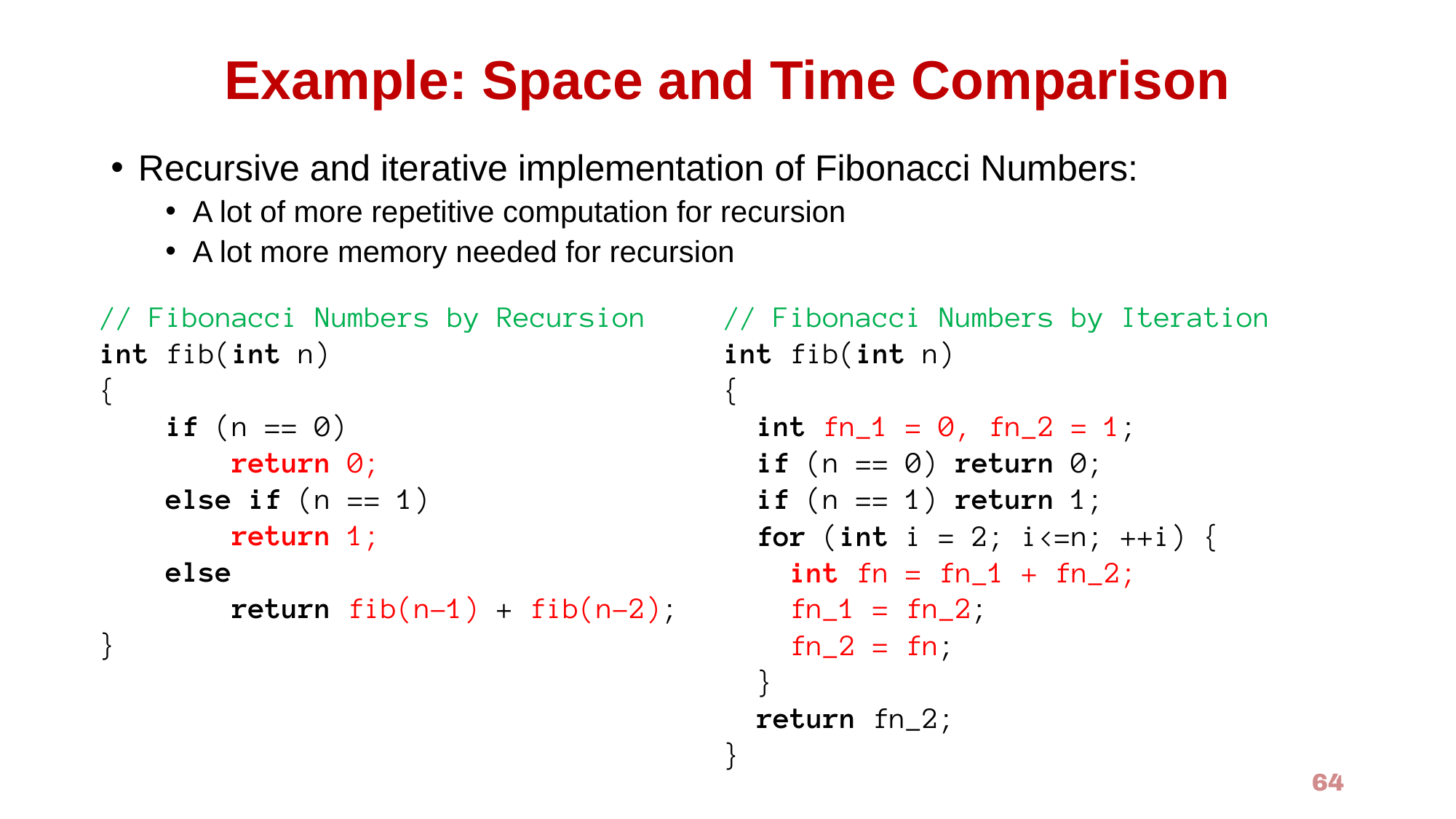

# Example: Space and Time Comparison
Recursive and iterative implementation of Fibonacci Numbers:
A lot of more repetitive computation for recursion
A lot more memory needed for recursion

// Fibonacci Numbers by Recursion
int fib(int n)
{
    if (n == 0)
        return 0;
    else if (n == 1)
        return 1;
    else
        return fib(n-1) + fib(n-2);
}
// Fibonacci Numbers by Iteration
int fib(int n)
{
  int fn_1 = 0, fn_2 = 1;
  if (n == 0) return 0;
  if (n == 1) return 1;
  for (int i = 2; i<=n; ++i) {
    int fn = fn_1 + fn_2;
    fn_1 = fn_2;
    fn_2 = fn;
  }
  return fn_2;
}
64